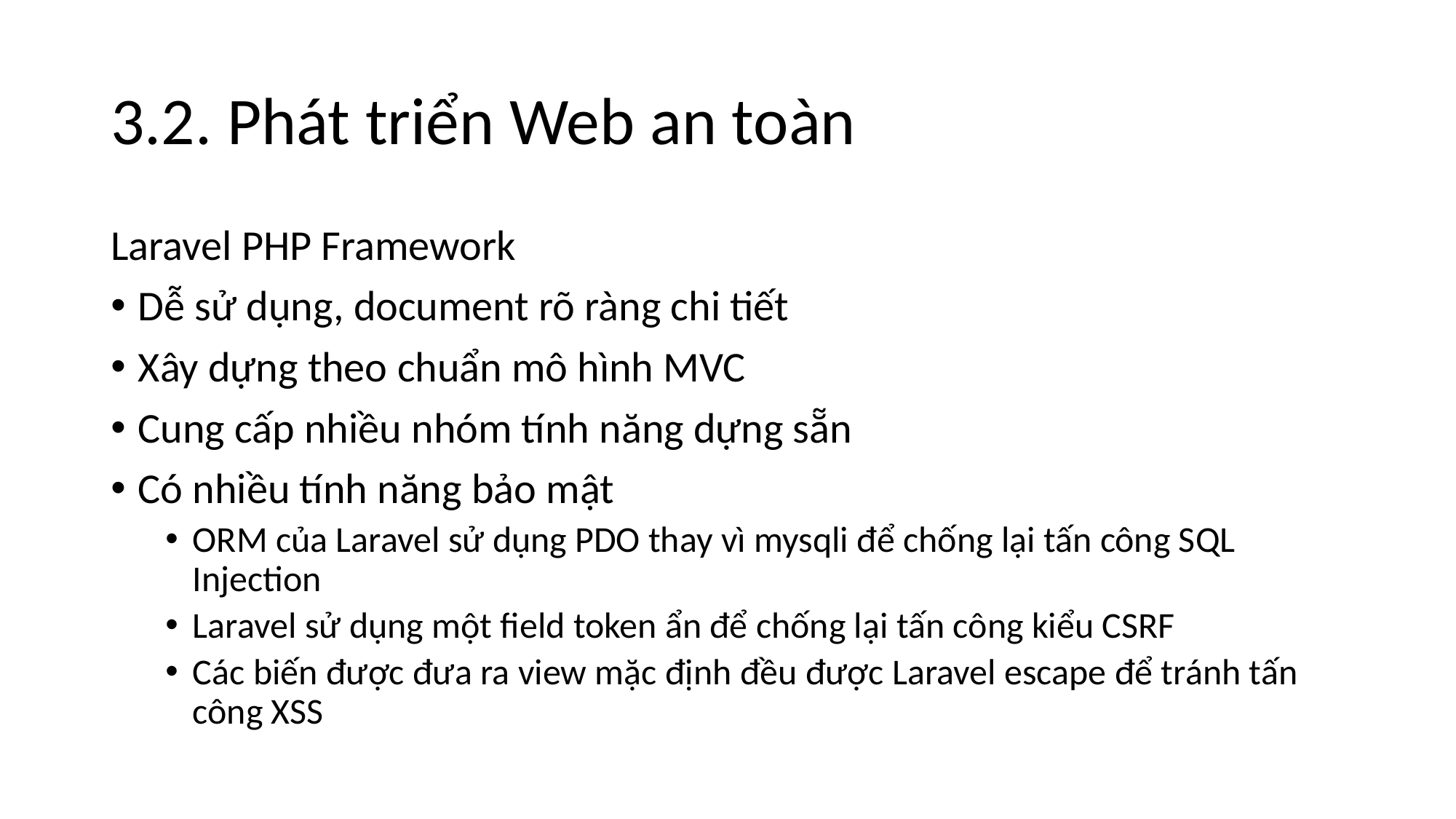

# 3.2. Phát triển Web an toàn
Laravel PHP Framework
Dễ sử dụng, document rõ ràng chi tiết
Xây dựng theo chuẩn mô hình MVC
Cung cấp nhiều nhóm tính năng dựng sẵn
Có nhiều tính năng bảo mật
ORM của Laravel sử dụng PDO thay vì mysqli để chống lại tấn công SQL Injection
Laravel sử dụng một field token ẩn để chống lại tấn công kiểu CSRF
Các biến được đưa ra view mặc định đều được Laravel escape để tránh tấn công XSS